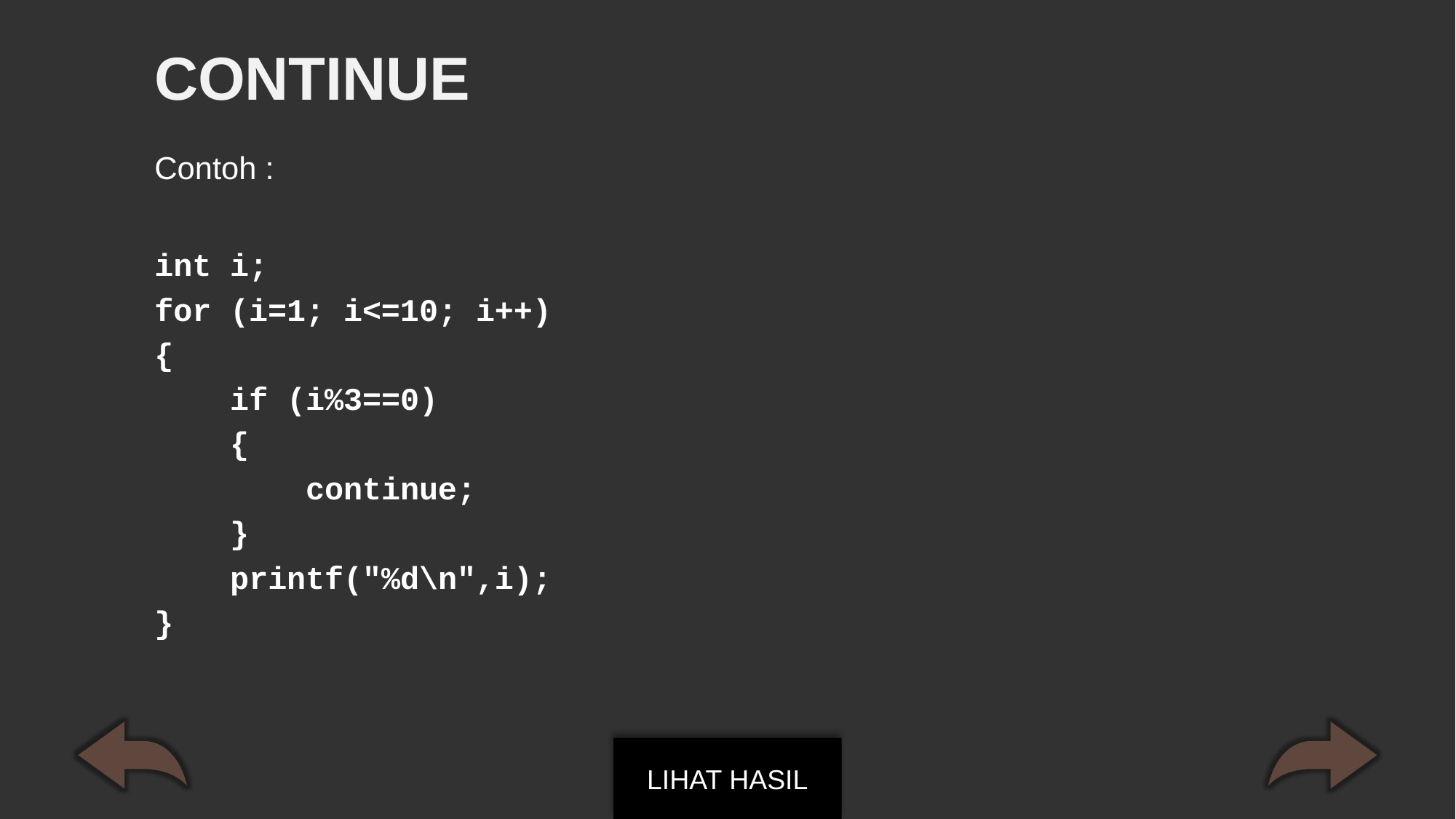

# CONTINUE
Contoh :

int i;
for (i=1; i<=10; i++)
{
    if (i%3==0)
    {
        continue;
    }
    printf("%d\n",i);
}

LIHAT HASIL